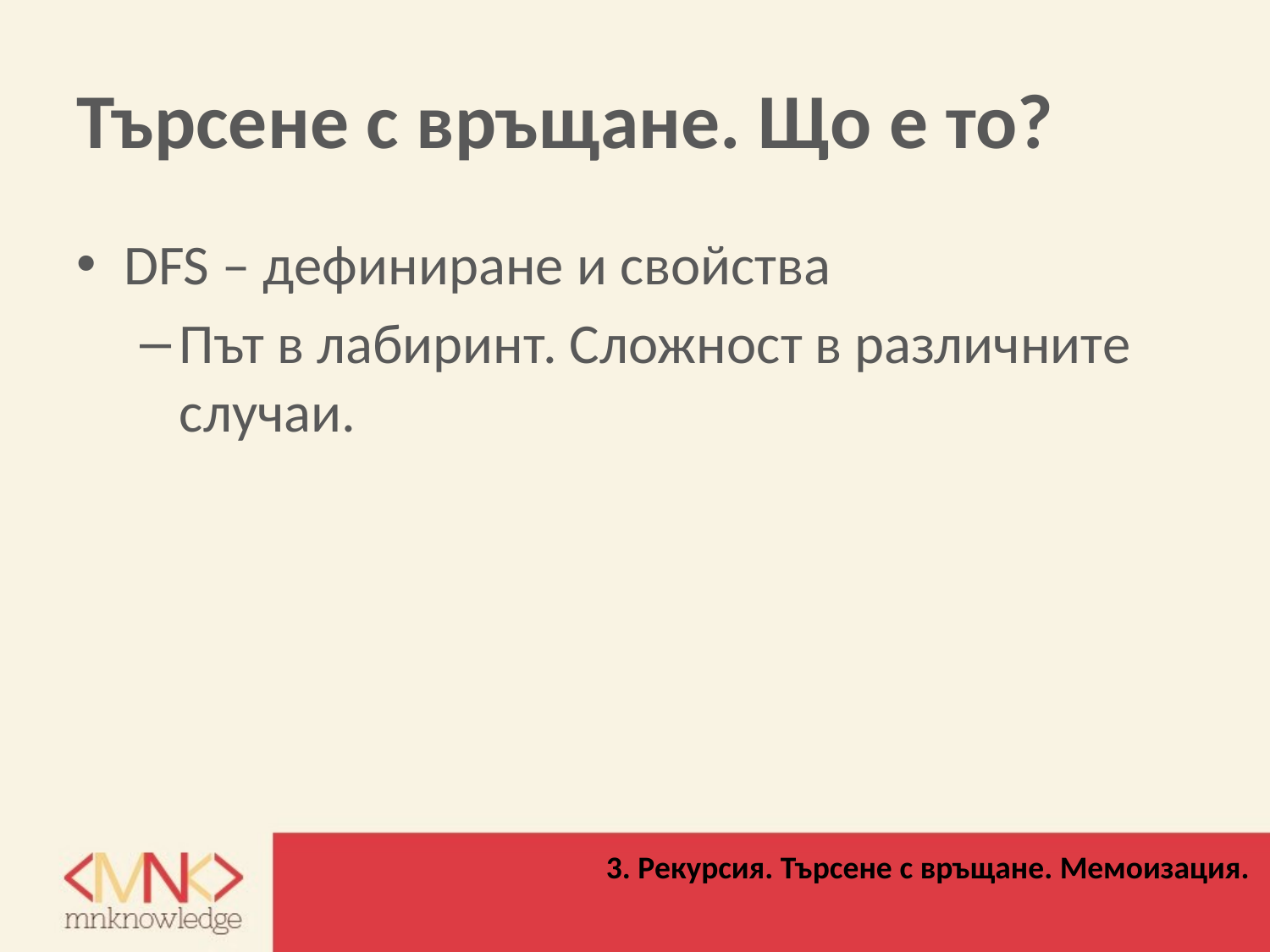

# Търсене с връщане. Що е то?
DFS – дефиниране и свойства
Път в лабиринт. Сложност в различните случаи.